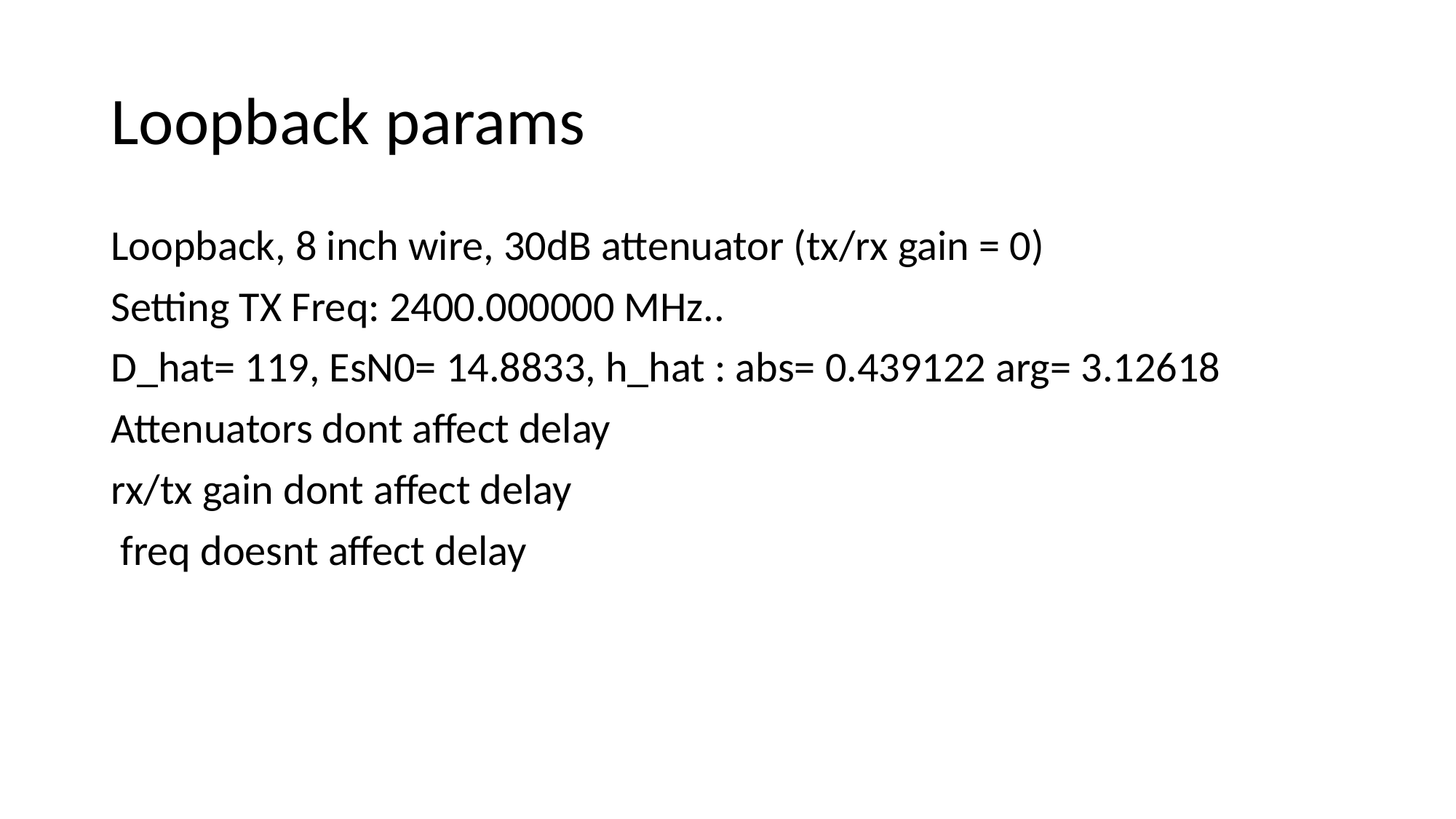

# Loopback params
Loopback, 8 inch wire, 30dB attenuator (tx/rx gain = 0)
Setting TX Freq: 2400.000000 MHz..
D_hat= 119, EsN0= 14.8833, h_hat : abs= 0.439122 arg= 3.12618
Attenuators dont affect delay
rx/tx gain dont affect delay
 freq doesnt affect delay